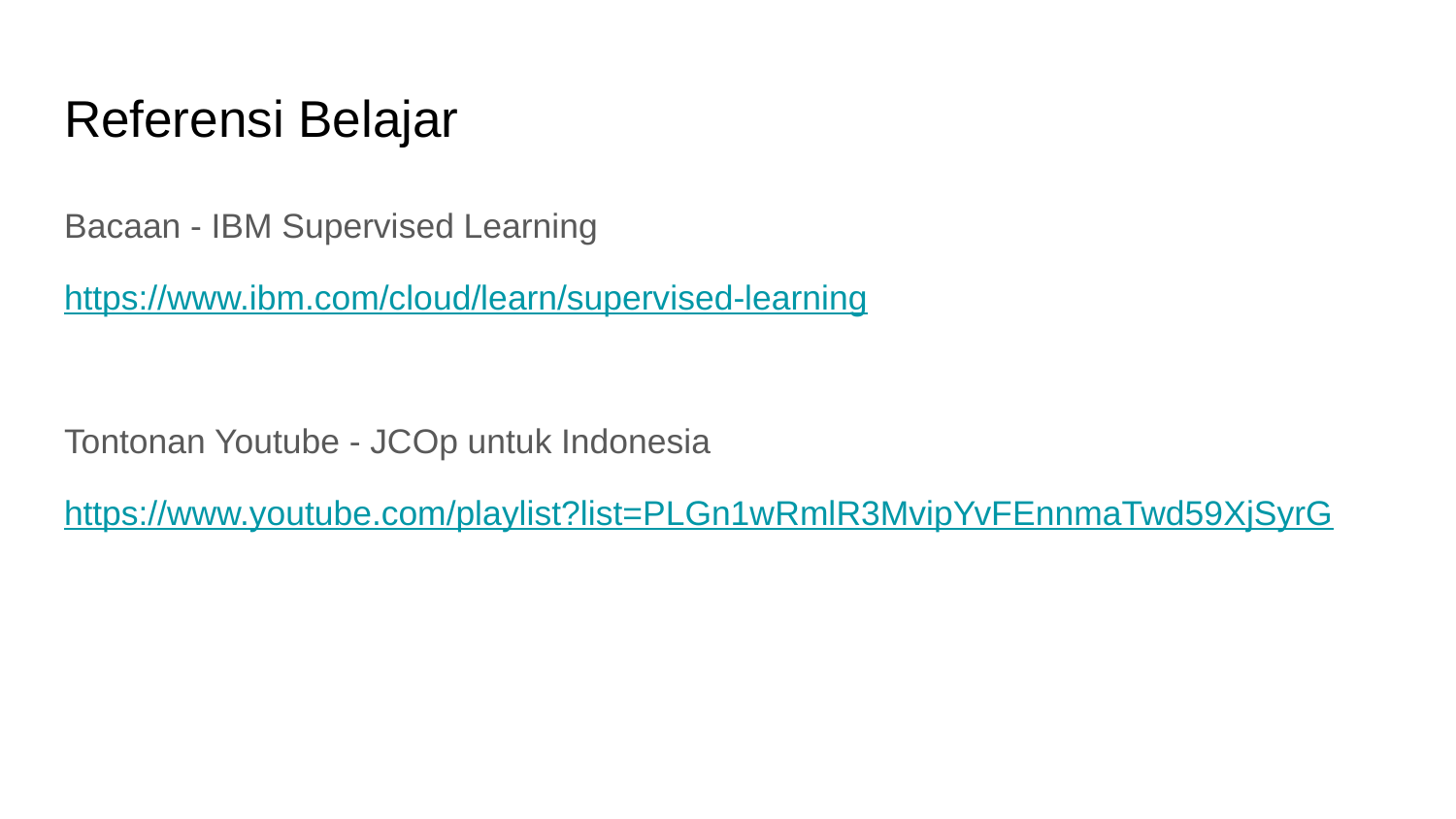

# Referensi Belajar
Bacaan - IBM Supervised Learning
https://www.ibm.com/cloud/learn/supervised-learning

Tontonan Youtube - JCOp untuk Indonesia
https://www.youtube.com/playlist?list=PLGn1wRmlR3MvipYvFEnnmaTwd59XjSyrG